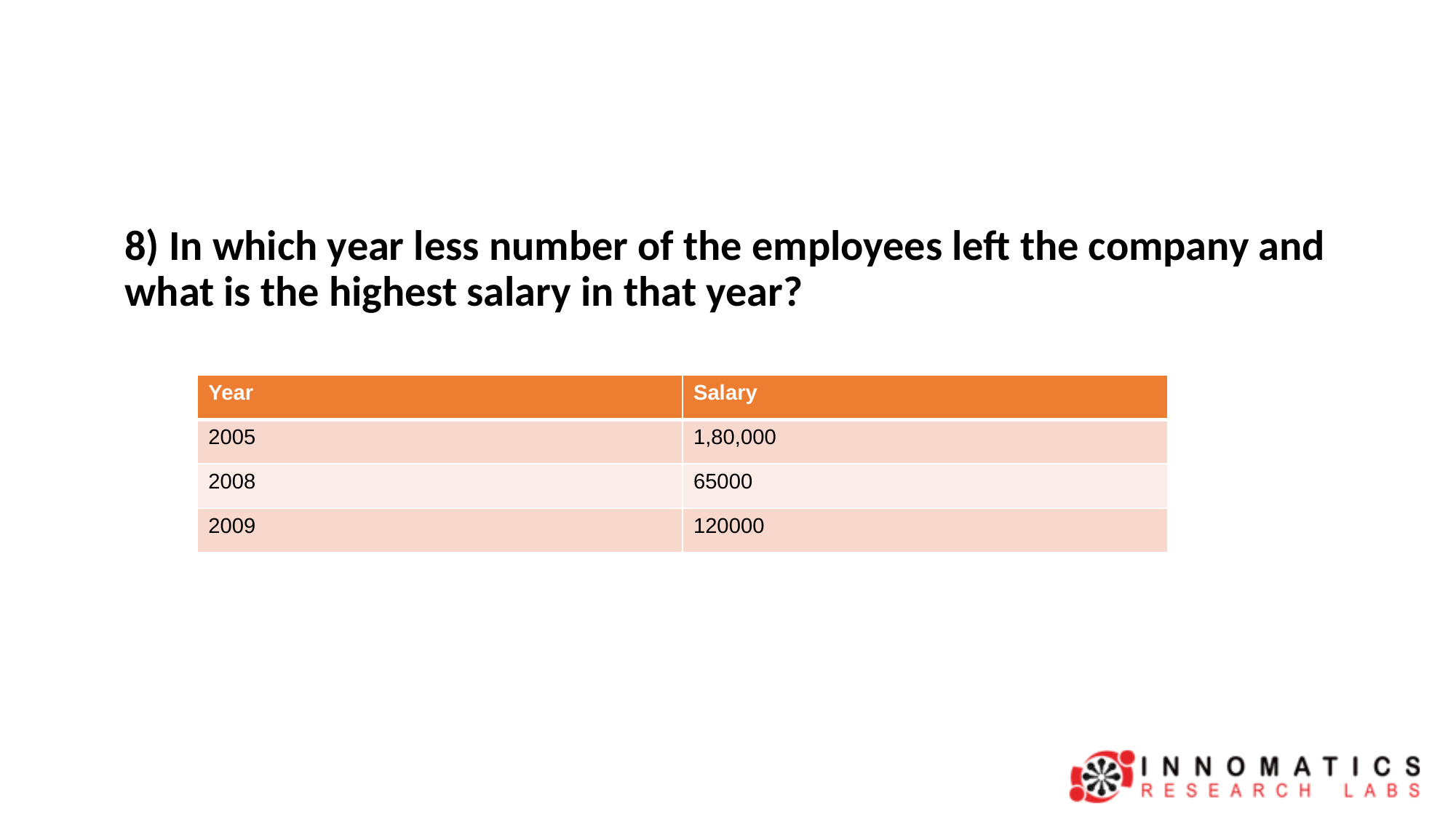

#
8) In which year less number of the employees left the company and what is the highest salary in that year?

| Year | Salary |
| --- | --- |
| 2005 | 1,80,000 |
| 2008 | 65000 |
| 2009 | 120000 |